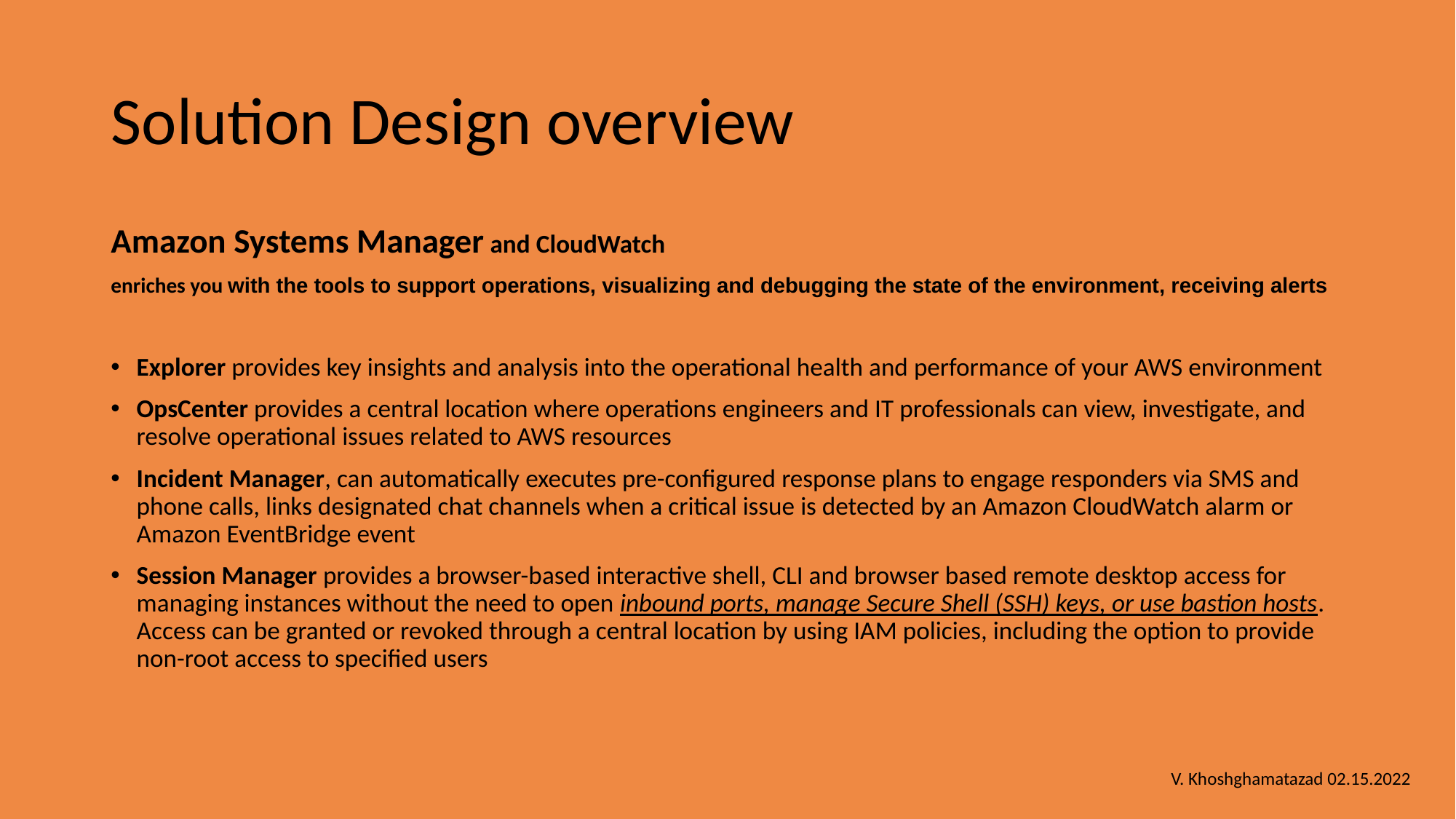

# Solution Design overview
Amazon Systems Manager and CloudWatch
enriches you with the tools to support operations, visualizing and debugging the state of the environment, receiving alerts

Explorer provides key insights and analysis into the operational health and performance of your AWS environment
OpsCenter provides a central location where operations engineers and IT professionals can view, investigate, and resolve operational issues related to AWS resources
Incident Manager, can automatically executes pre-configured response plans to engage responders via SMS and phone calls, links designated chat channels when a critical issue is detected by an Amazon CloudWatch alarm or Amazon EventBridge event
Session Manager provides a browser-based interactive shell, CLI and browser based remote desktop access for managing instances without the need to open inbound ports, manage Secure Shell (SSH) keys, or use bastion hosts. Access can be granted or revoked through a central location by using IAM policies, including the option to provide non-root access to specified users

V. Khoshghamatazad 02.15.2022